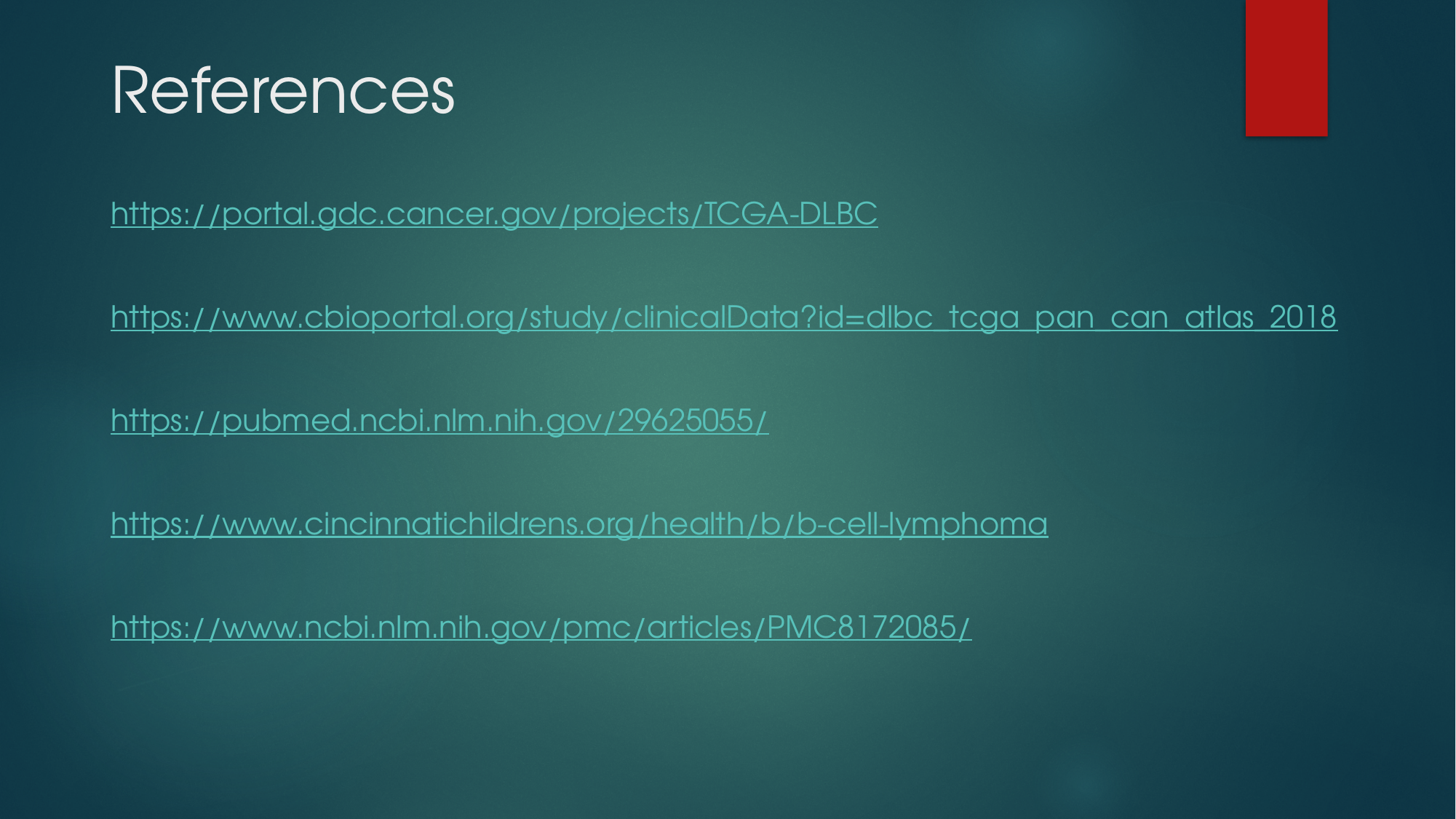

# References
https://portal.gdc.cancer.gov/projects/TCGA-DLBC

https://www.cbioportal.org/study/clinicalData?id=dlbc_tcga_pan_can_atlas_2018

https://pubmed.ncbi.nlm.nih.gov/29625055/

https://www.cincinnatichildrens.org/health/b/b-cell-lymphoma

https://www.ncbi.nlm.nih.gov/pmc/articles/PMC8172085/